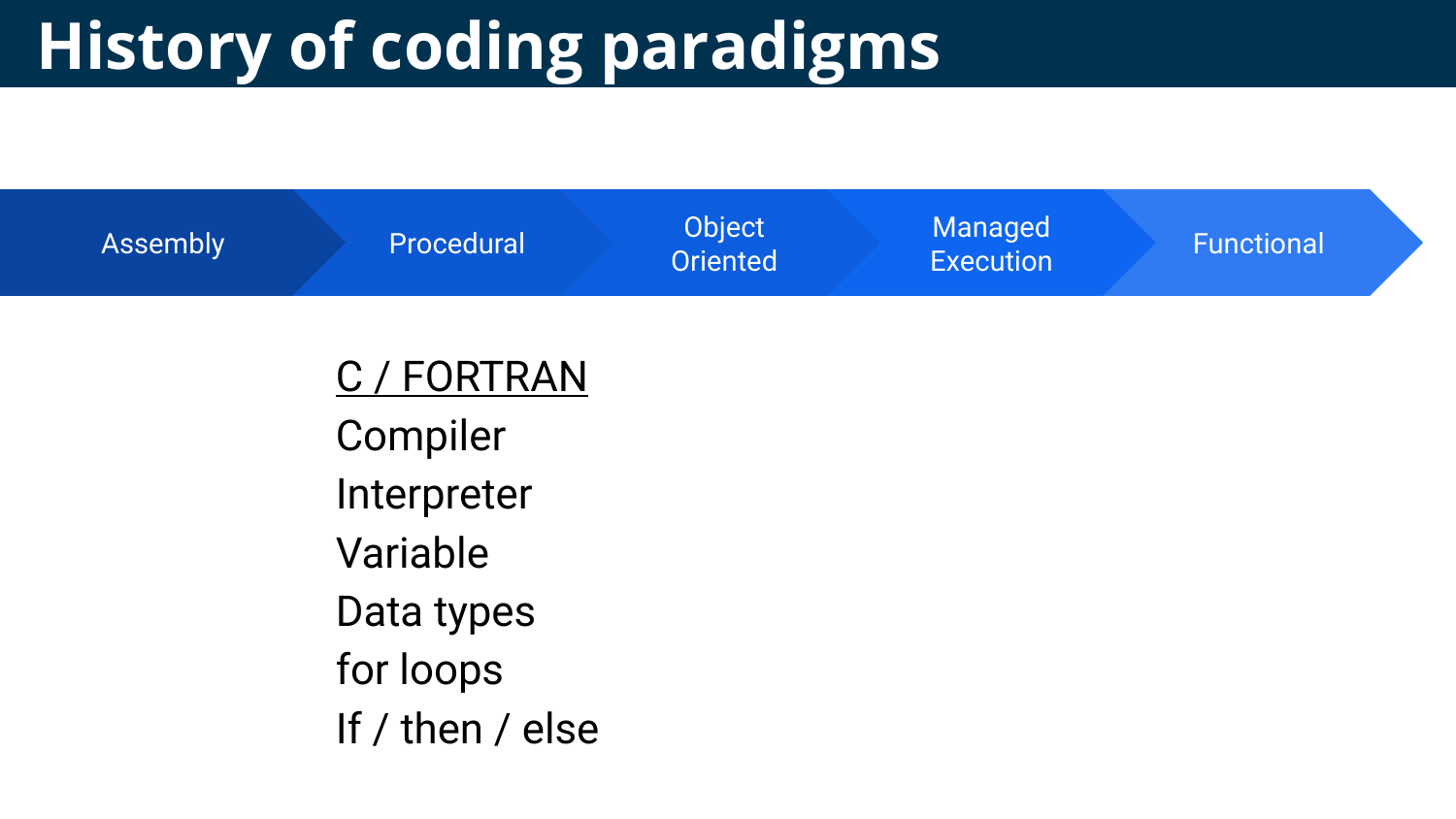

# History of coding paradigms
Procedural
C / FORTRAN
Compiler
Interpreter
Variable
Data types
for loops
If / then / else

Object Oriented
Managed Execution
Functional
Assembly